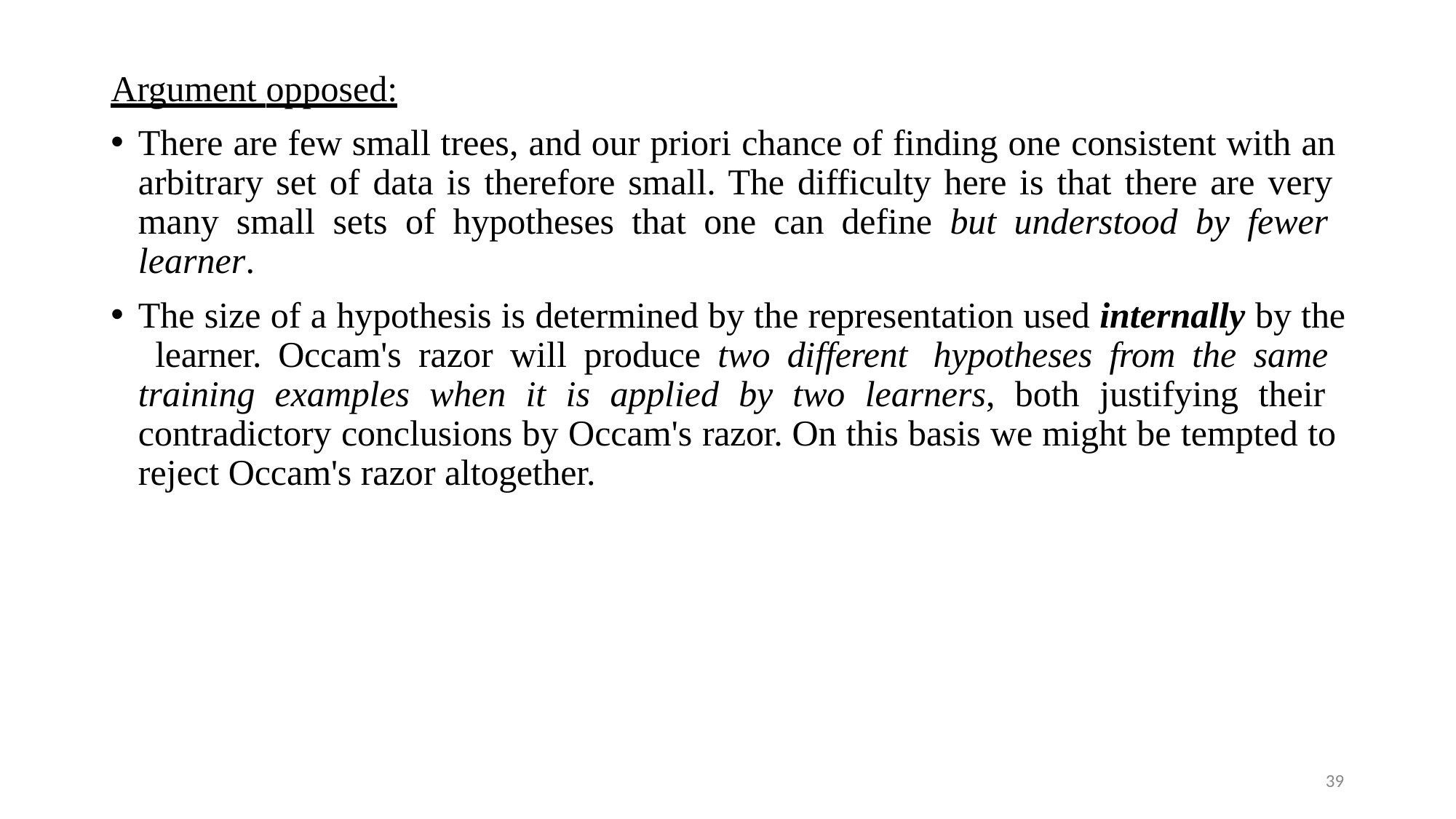

Argument opposed:
There are few small trees, and our priori chance of finding one consistent with an  arbitrary set of data is therefore small. The difficulty here is that there are very  many small sets of hypotheses that one can define but understood by fewer  learner.
The size of a hypothesis is determined by the representation used internally by the  learner. Occam's razor will produce two different hypotheses from the same  training examples when it is applied by two learners, both justifying their  contradictory conclusions by Occam's razor. On this basis we might be tempted to  reject Occam's razor altogether.
39